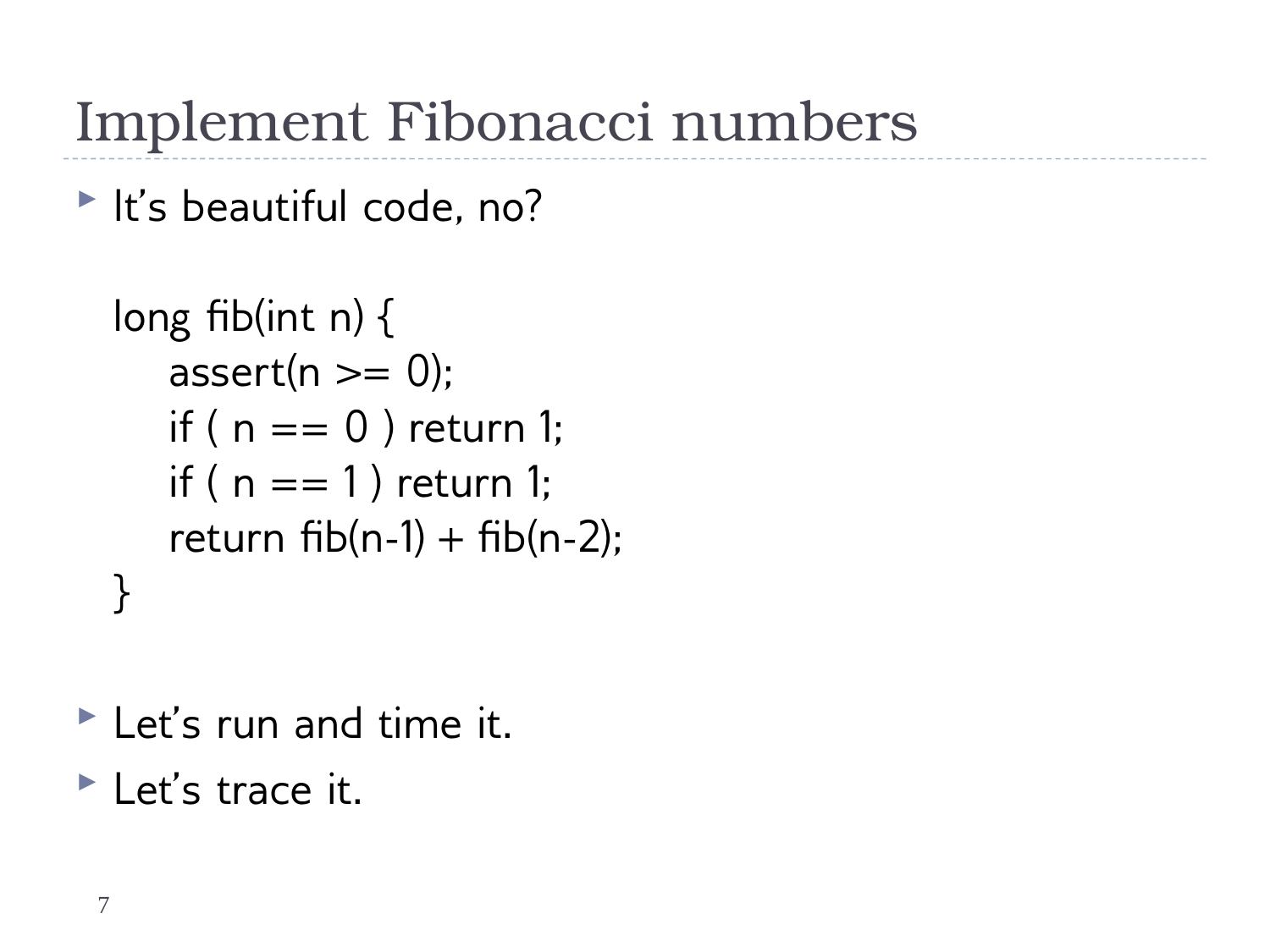

# Implement Fibonacci numbers
It’s beautiful code, no?
long fib(int n) {
    assert(n >= 0);
    if ( n == 0 ) return 1;
    if ( n == 1 ) return 1;
    return fib(n-1) + fib(n-2);
}

Let’s run and time it.
Let’s trace it.
7